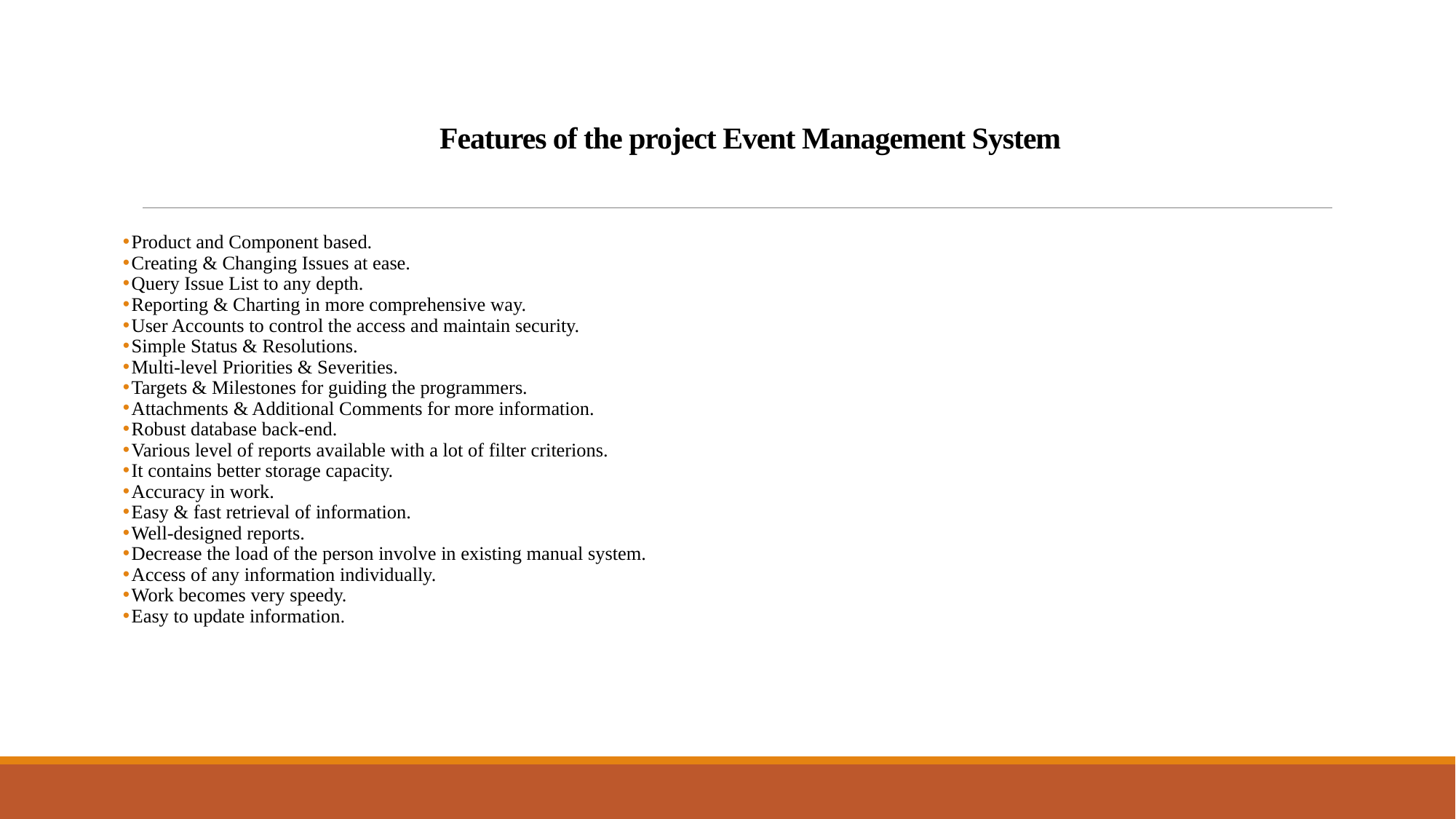

# Features of the project Event Management System
Product and Component based.
Creating & Changing Issues at ease.
Query Issue List to any depth.
Reporting & Charting in more comprehensive way.
User Accounts to control the access and maintain security.
Simple Status & Resolutions.
Multi-level Priorities & Severities.
Targets & Milestones for guiding the programmers.
Attachments & Additional Comments for more information.
Robust database back-end.
Various level of reports available with a lot of filter criterions.
It contains better storage capacity.
Accuracy in work.
Easy & fast retrieval of information.
Well-designed reports.
Decrease the load of the person involve in existing manual system.
Access of any information individually.
Work becomes very speedy.
Easy to update information.